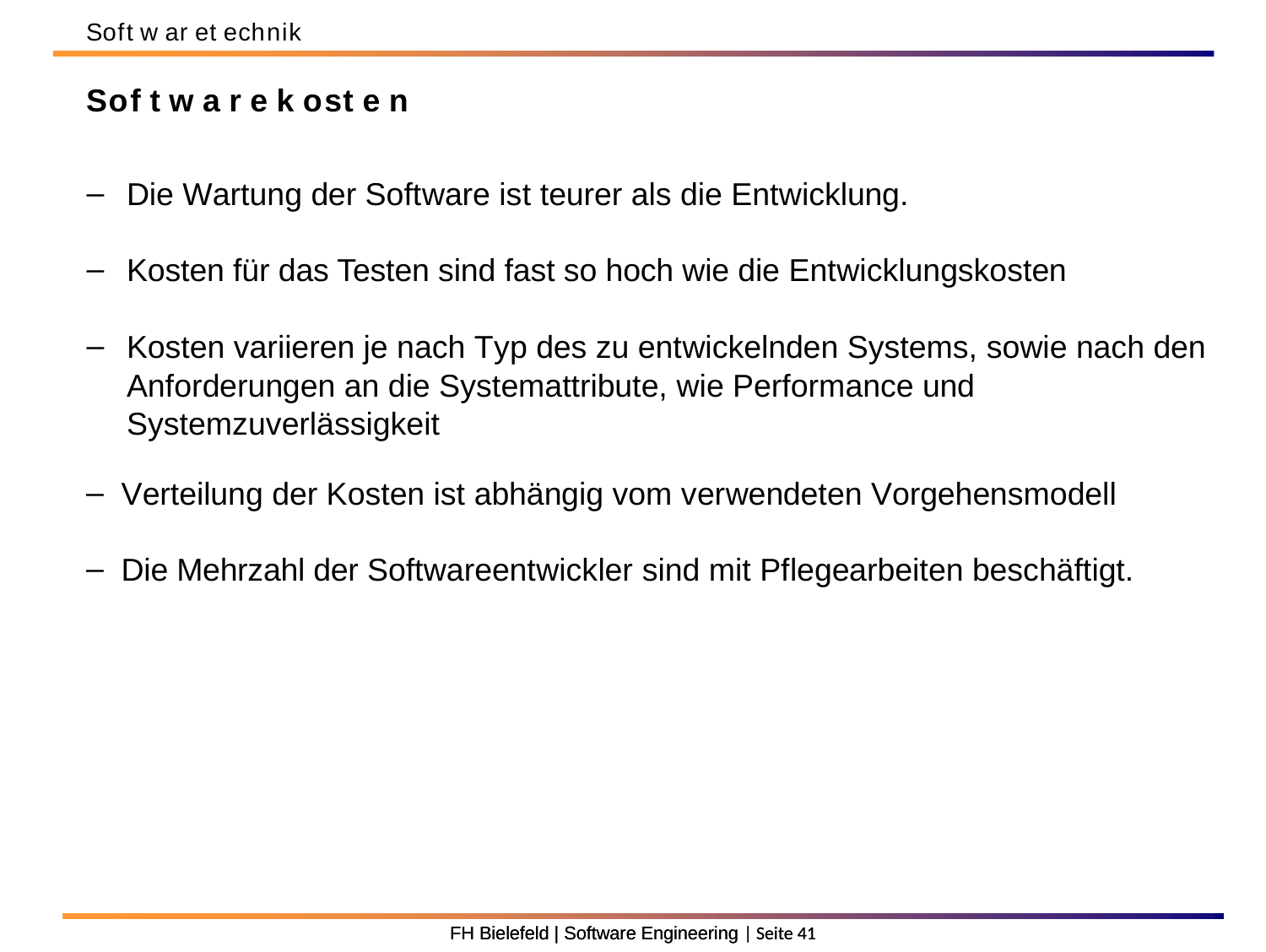

Soft w ar et echnik

Sof t w a r e k ost e n

Die Wartung der Software ist teurer als die Entwicklung.

Kosten für das Testen sind fast so hoch wie die Entwicklungskosten

Kosten variieren je nach Typ des zu entwickelnden Systems, sowie nach den Anforderungen an die Systemattribute, wie Performance und Systemzuverlässigkeit

Verteilung der Kosten ist abhängig vom verwendeten Vorgehensmodell

Die Mehrzahl der Softwareentwickler sind mit Pflegearbeiten beschäftigt.